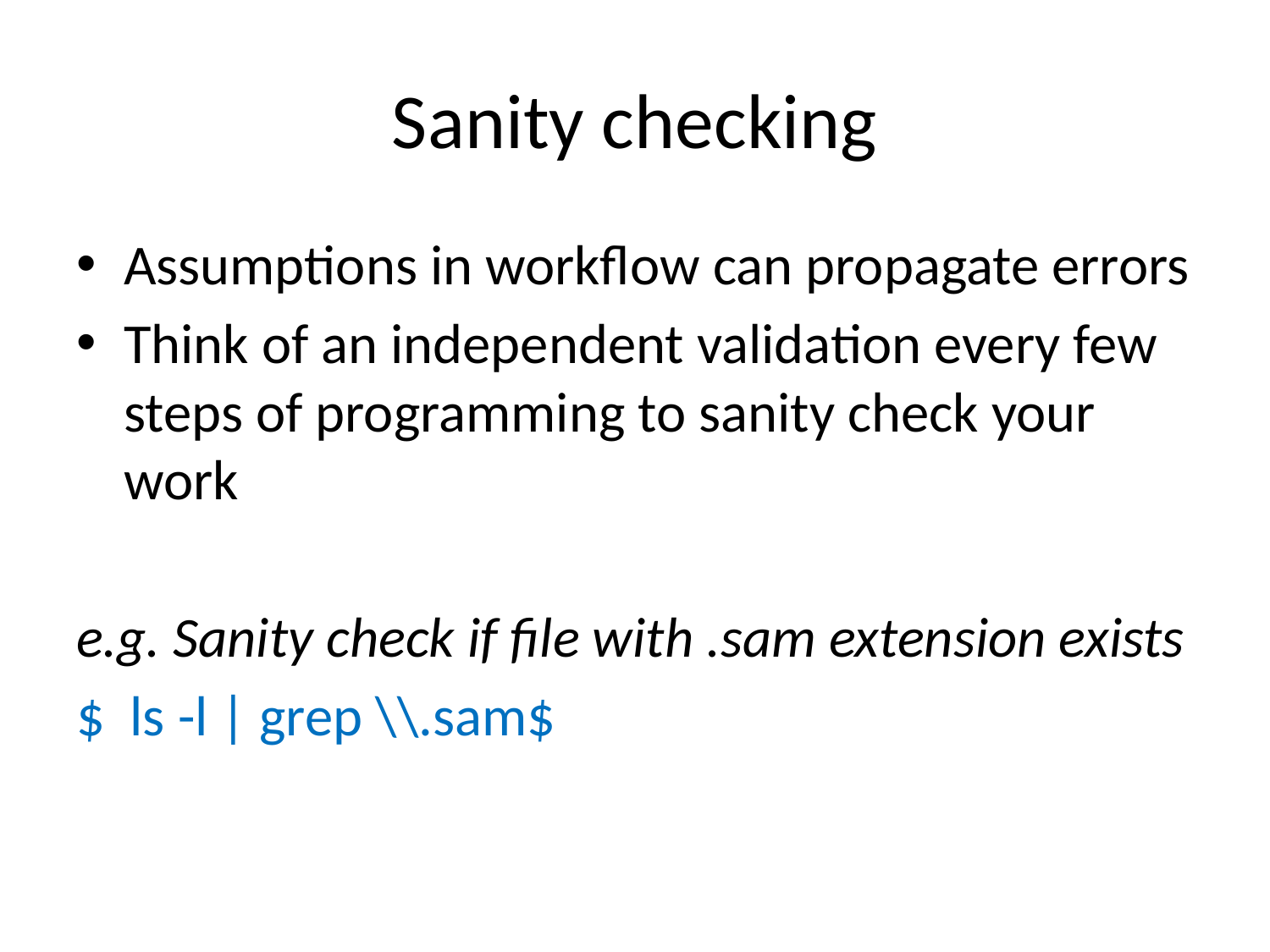

# Sanity checking
Assumptions in workflow can propagate errors
Think of an independent validation every few steps of programming to sanity check your work

e.g. Sanity check if file with .sam extension exists
$  ls -l | grep \\.sam$